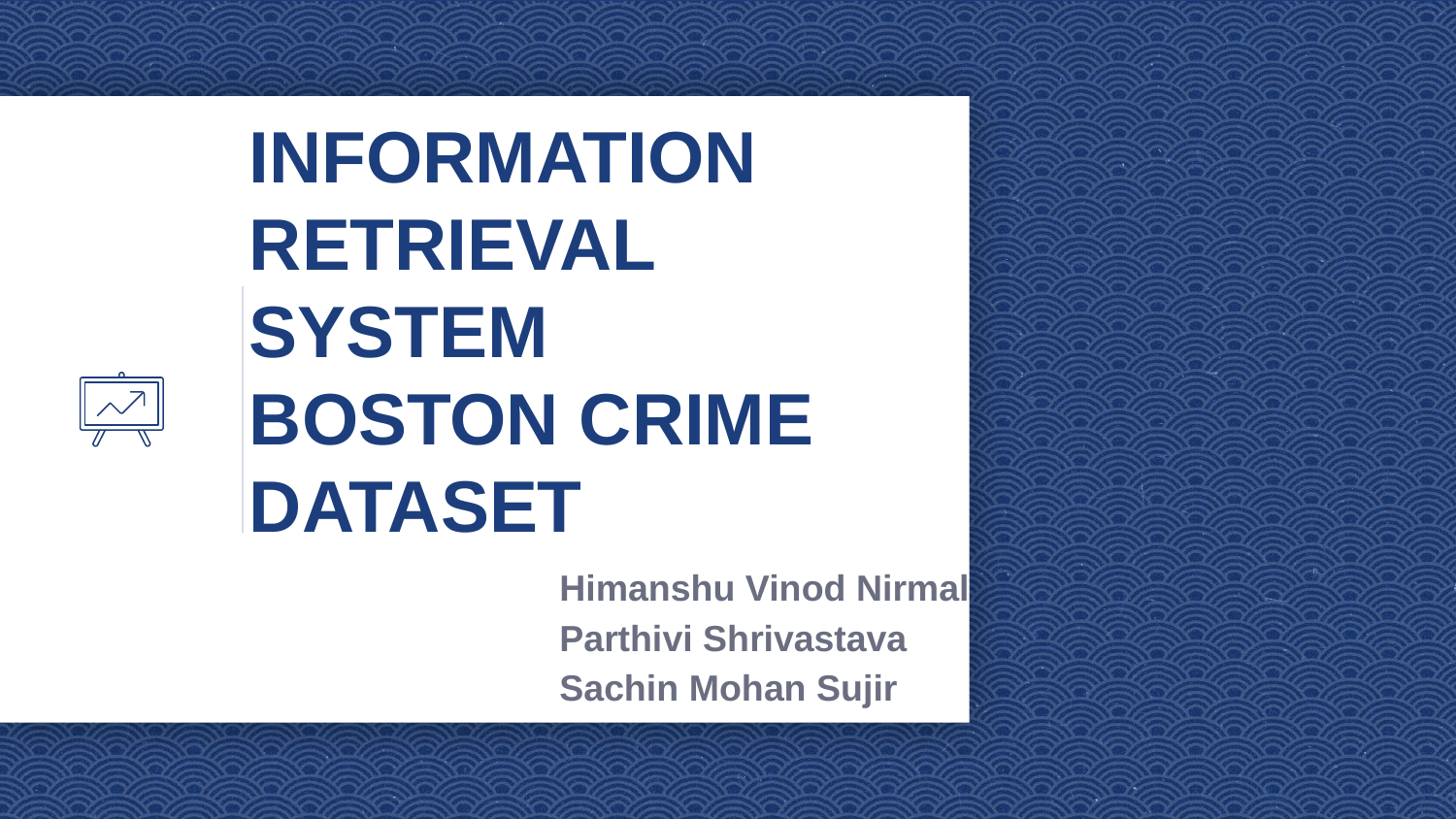

# INFORMATION RETRIEVAL SYSTEM BOSTON CRIME DATASET

Himanshu Vinod Nirmal
Parthivi Shrivastava
Sachin Mohan Sujir